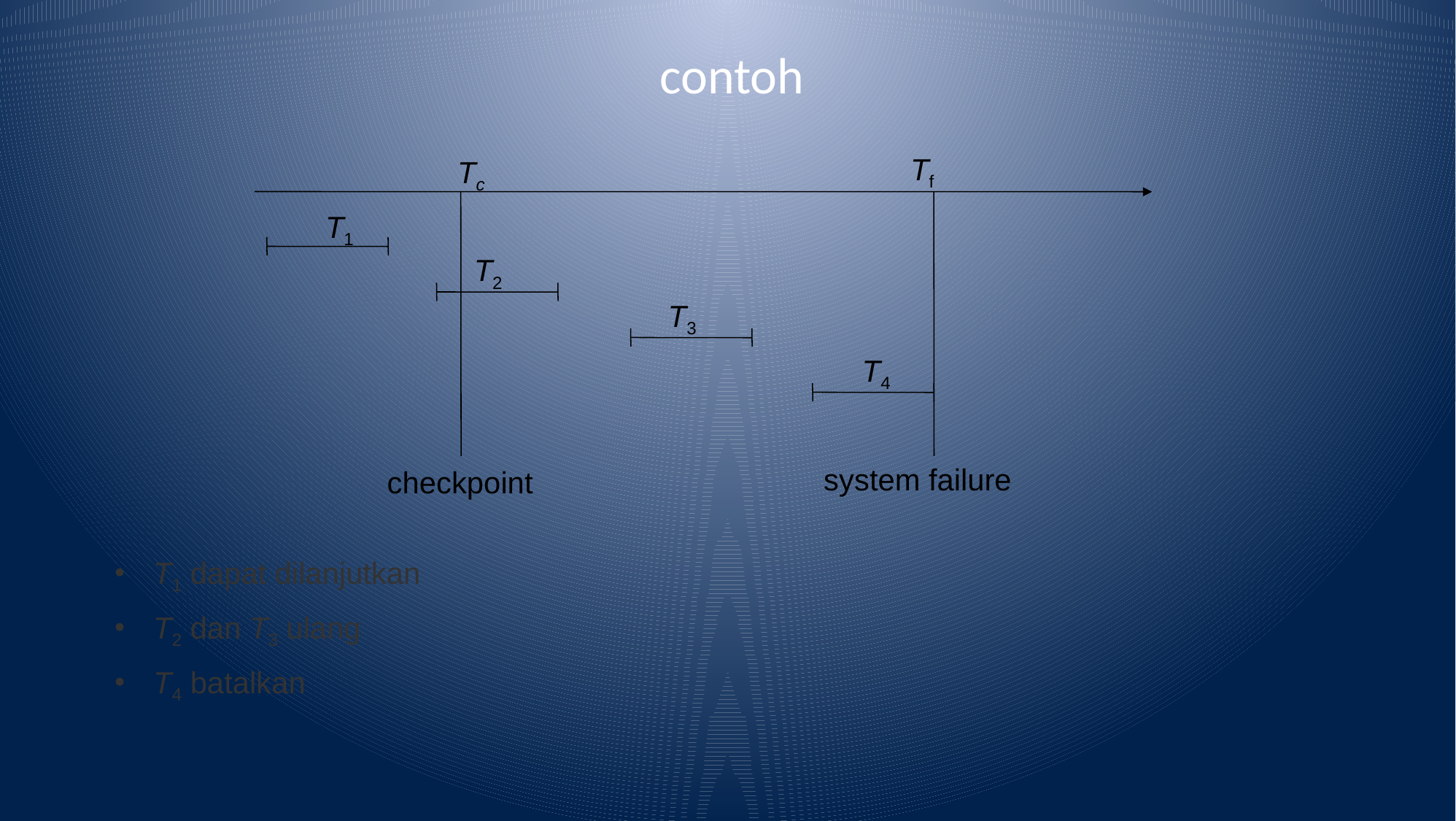

# contoh
Tf
Tc

T1 dapat dilanjutkan
T2 dan T3 ulang
T4 batalkan

T1

T2

T3

T4

system failure
checkpoint